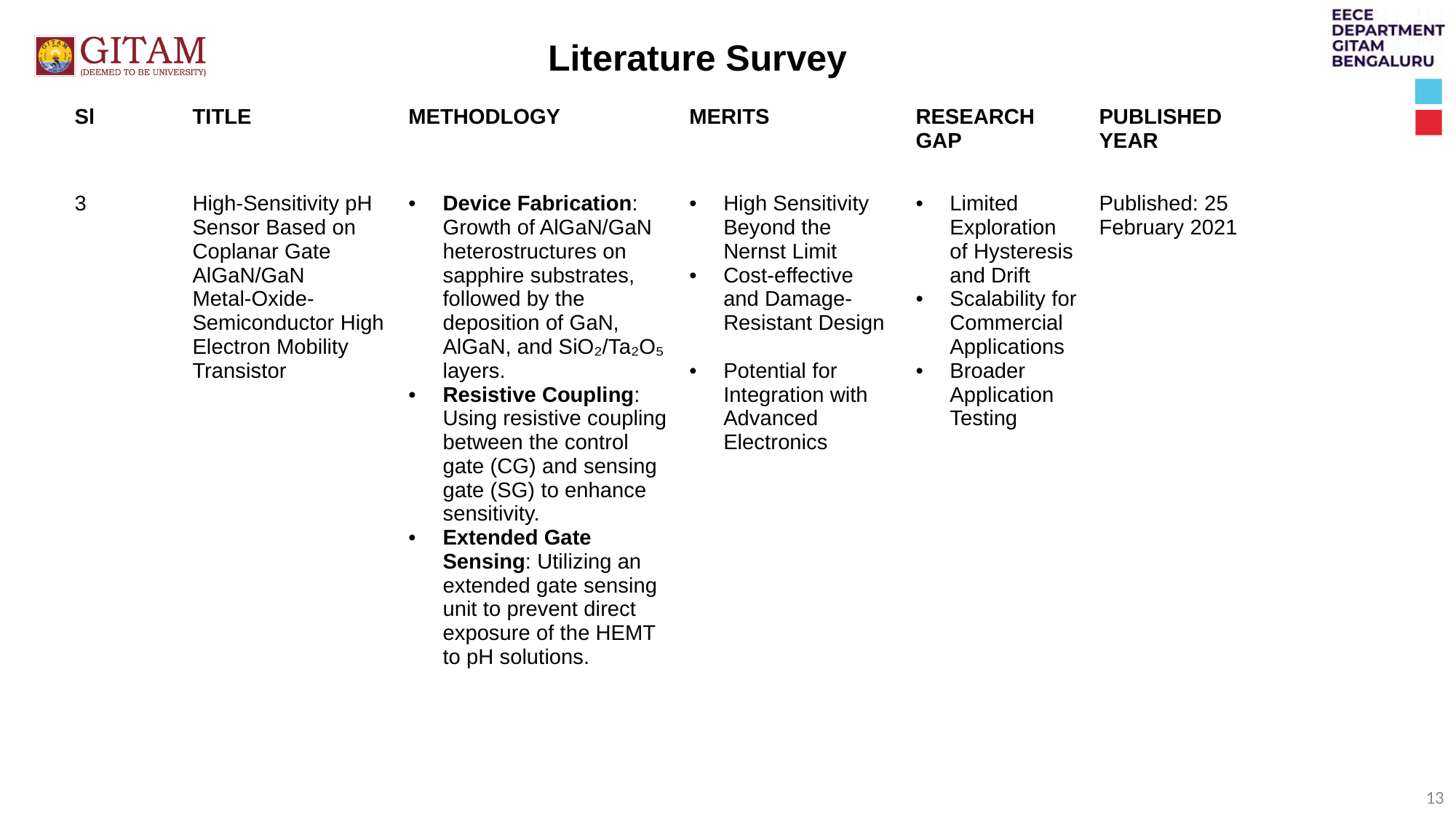

Literature Survey
| Sl | TITLE | METHODLOGY | MERITS | RESEARCH GAP | PUBLISHED YEAR |
| --- | --- | --- | --- | --- | --- |
| 3 | High-Sensitivity pH Sensor Based on Coplanar Gate AlGaN/GaN Metal-Oxide-Semiconductor High Electron Mobility Transistor | Device Fabrication: Growth of AlGaN/GaN heterostructures on sapphire substrates, followed by the deposition of GaN, AlGaN, and SiO₂/Ta₂O₅ layers. Resistive Coupling: Using resistive coupling between the control gate (CG) and sensing gate (SG) to enhance sensitivity. Extended Gate Sensing: Utilizing an extended gate sensing unit to prevent direct exposure of the HEMT to pH solutions. | High Sensitivity Beyond the Nernst Limit Cost-effective and Damage-Resistant Design Potential for Integration with Advanced Electronics | Limited Exploration of Hysteresis and Drift Scalability for Commercial Applications Broader Application Testing | Published: 25 February 2021 |
13